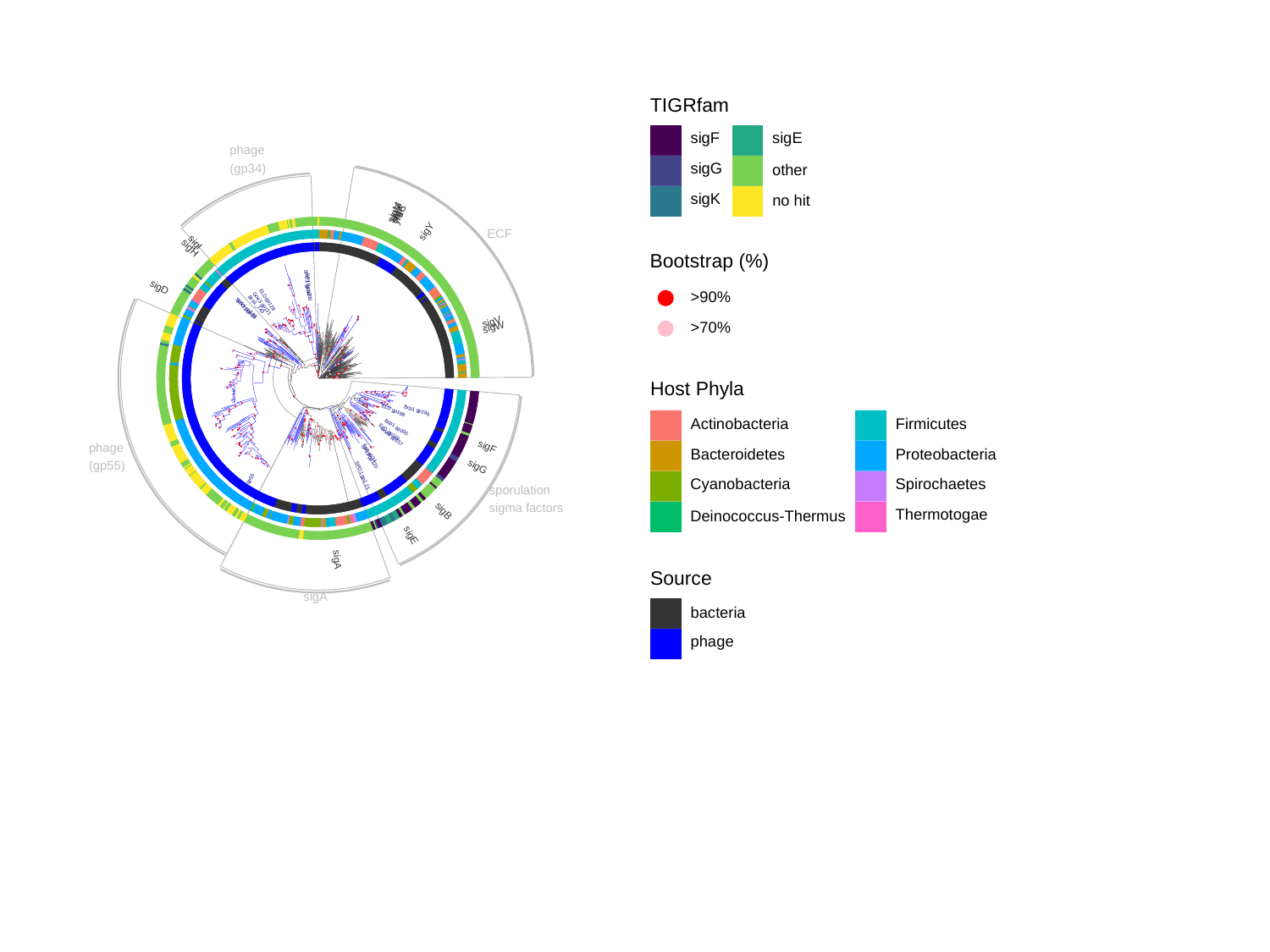

TIGRfam

sigF
sigE
phage

sigG
(gp34)
other

sigK
no hit
sigM
sigZ
sigX
ylaC

sigY

ECF

sigI

sigH

Bootstrap (%)

SPO1 gp34

sigD

SP10 gp200

>90%

ELD gp128

Goe3 gp131

Bcp1_143

SP10 gp183

SPO1 gp28

sigV

>70%

sigW

Host Phyla

Bcp1 gp199
ELD gp168

Actinobacteria
Firmicutes

Bcp1 gp200

ELD gp169

Goe3 gp157

sigF
phage

Bacteroidetes
Proteobacteria

Fah gp34

SP10 gp120

(gp55)

sigG

SPO1 gp2.21

Cyanobacteria

Spirochaetes

T4 gp55

sporulation

sigma factors

sigB

Thermotogae

Deinococcus-Thermus

sigE

sigA

Source
sigA

bacteria

phage